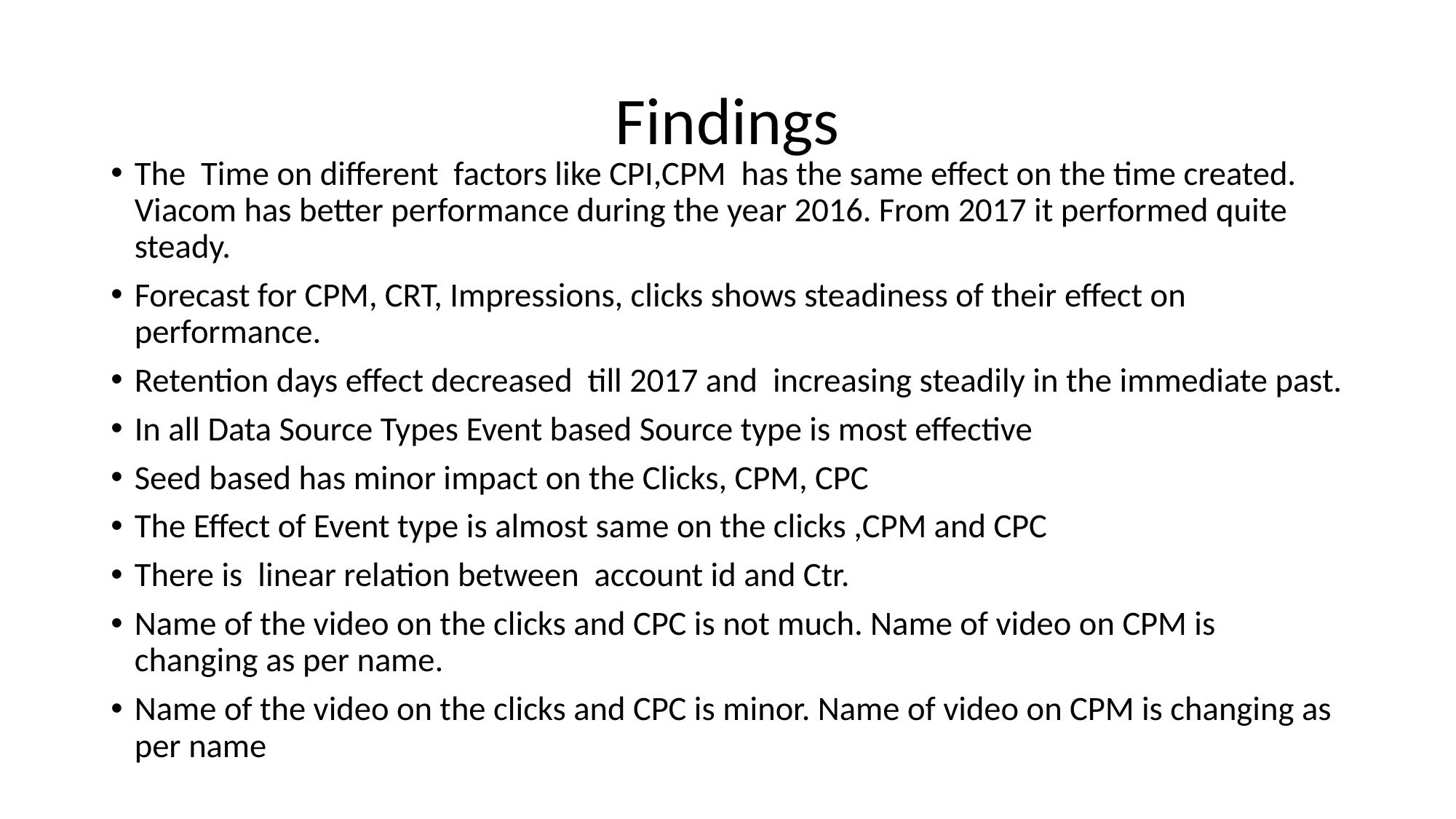

# Findings
The  Time on different  factors like CPI,CPM  has the same effect on the time created. Viacom has better performance during the year 2016. From 2017 it performed quite steady.
Forecast for CPM, CRT, Impressions, clicks shows steadiness of their effect on performance.
Retention days effect decreased  till 2017 and  increasing steadily in the immediate past.
In all Data Source Types Event based Source type is most effective
Seed based has minor impact on the Clicks, CPM, CPC
The Effect of Event type is almost same on the clicks ,CPM and CPC
There is  linear relation between  account id and Ctr.
Name of the video on the clicks and CPC is not much. Name of video on CPM is changing as per name.
Name of the video on the clicks and CPC is minor. Name of video on CPM is changing as per name